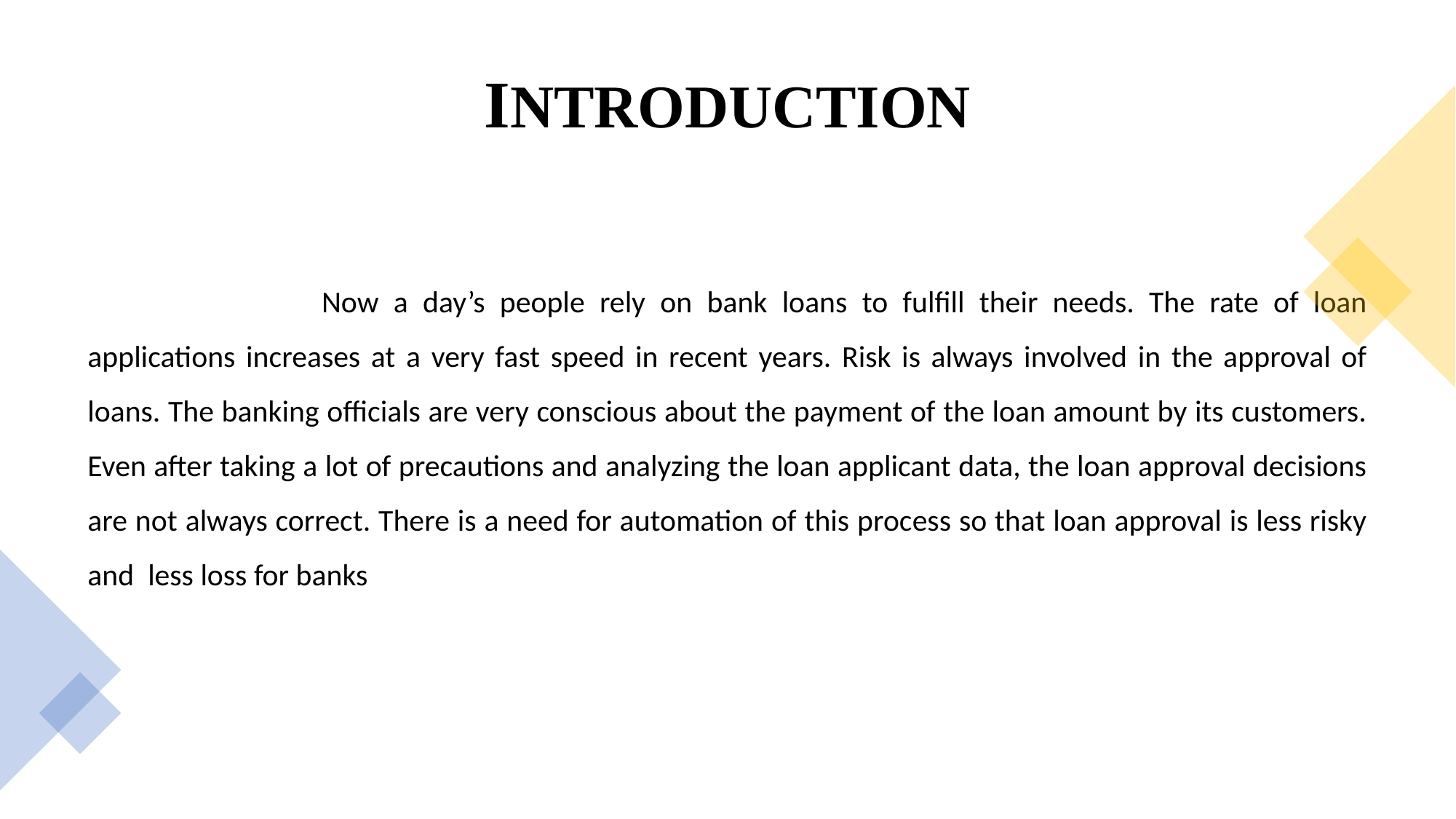

INTRODUCTION

  		Now a day’s people rely on bank loans to fulfill their needs. The rate of loan applications increases at a very fast speed in recent years. Risk is always involved in the approval of loans. The banking officials are very conscious about the payment of the loan amount by its customers. Even after taking a lot of precautions and analyzing the loan applicant data, the loan approval decisions are not always correct. There is a need for automation of this process so that loan approval is less risky and  less loss for banks